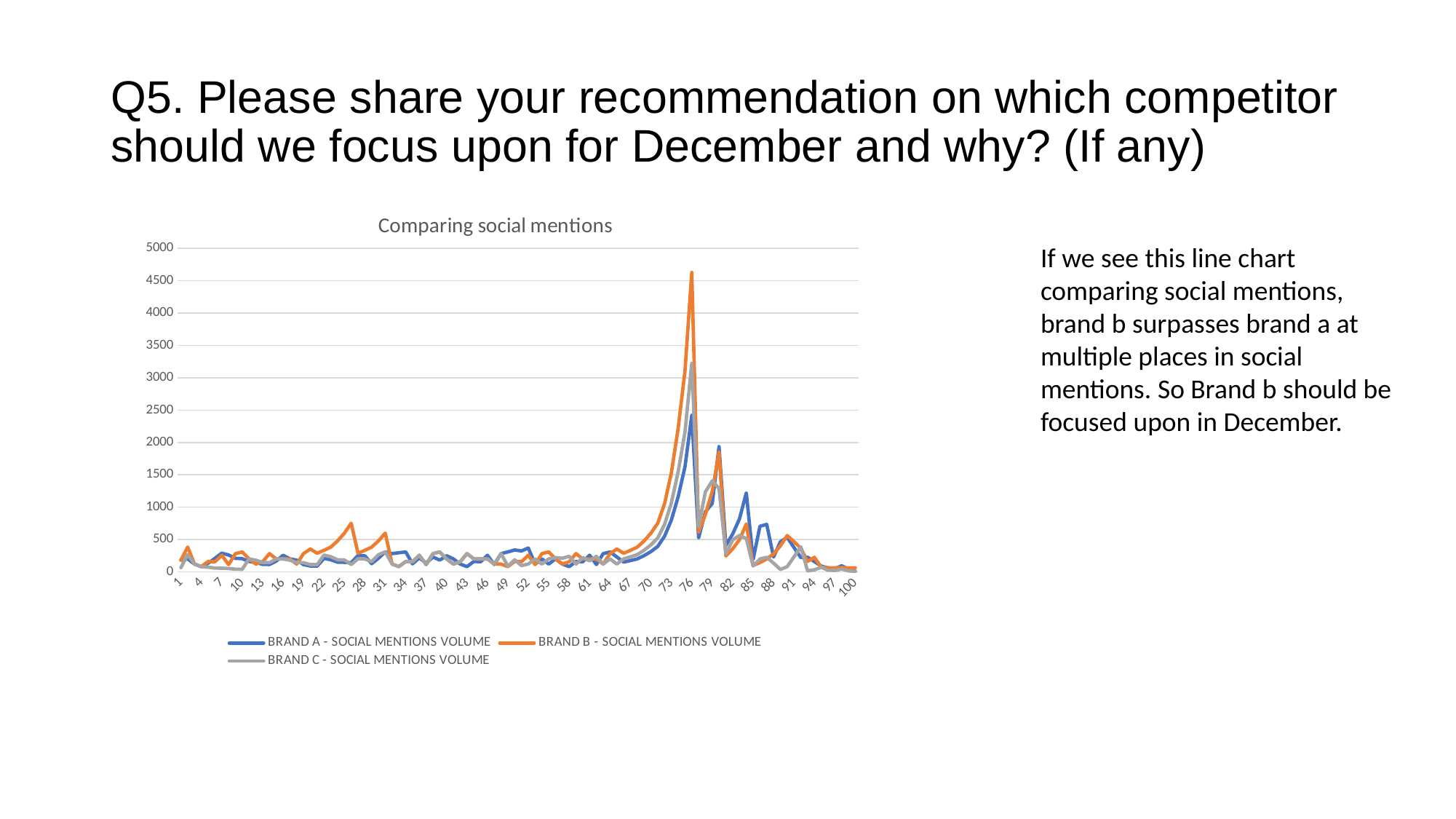

# Q5. Please share your recommendation on which competitor should we focus upon for December and why? (If any)

### Chart: Comparing social mentions

| Category | BRAND A - SOCIAL MENTIONS VOLUME | BRAND B - SOCIAL MENTIONS VOLUME | BRAND C - SOCIAL MENTIONS VOLUME |
|---|---|---|---|
If we see this line chart comparing social mentions, brand b surpasses brand a at multiple places in social mentions. So Brand b should be focused upon in December.